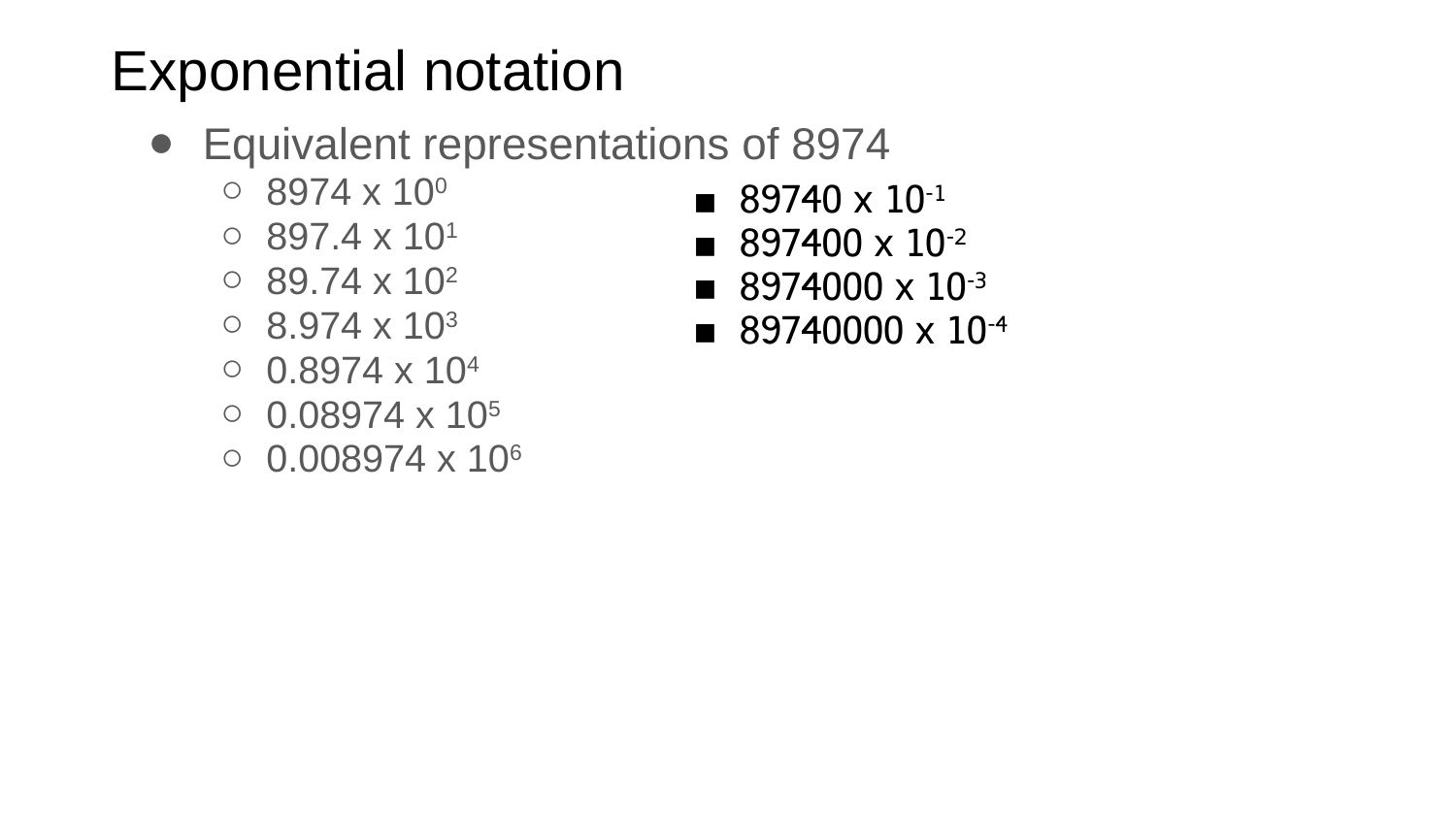

# Exponential notation
Equivalent representations of 8974
8974 x 100
897.4 x 101
89.74 x 102
8.974 x 103
0.8974 x 104
0.08974 x 105
0.008974 x 106

89740 x 10-1
897400 x 10-2
8974000 x 10-3
89740000 x 10-4